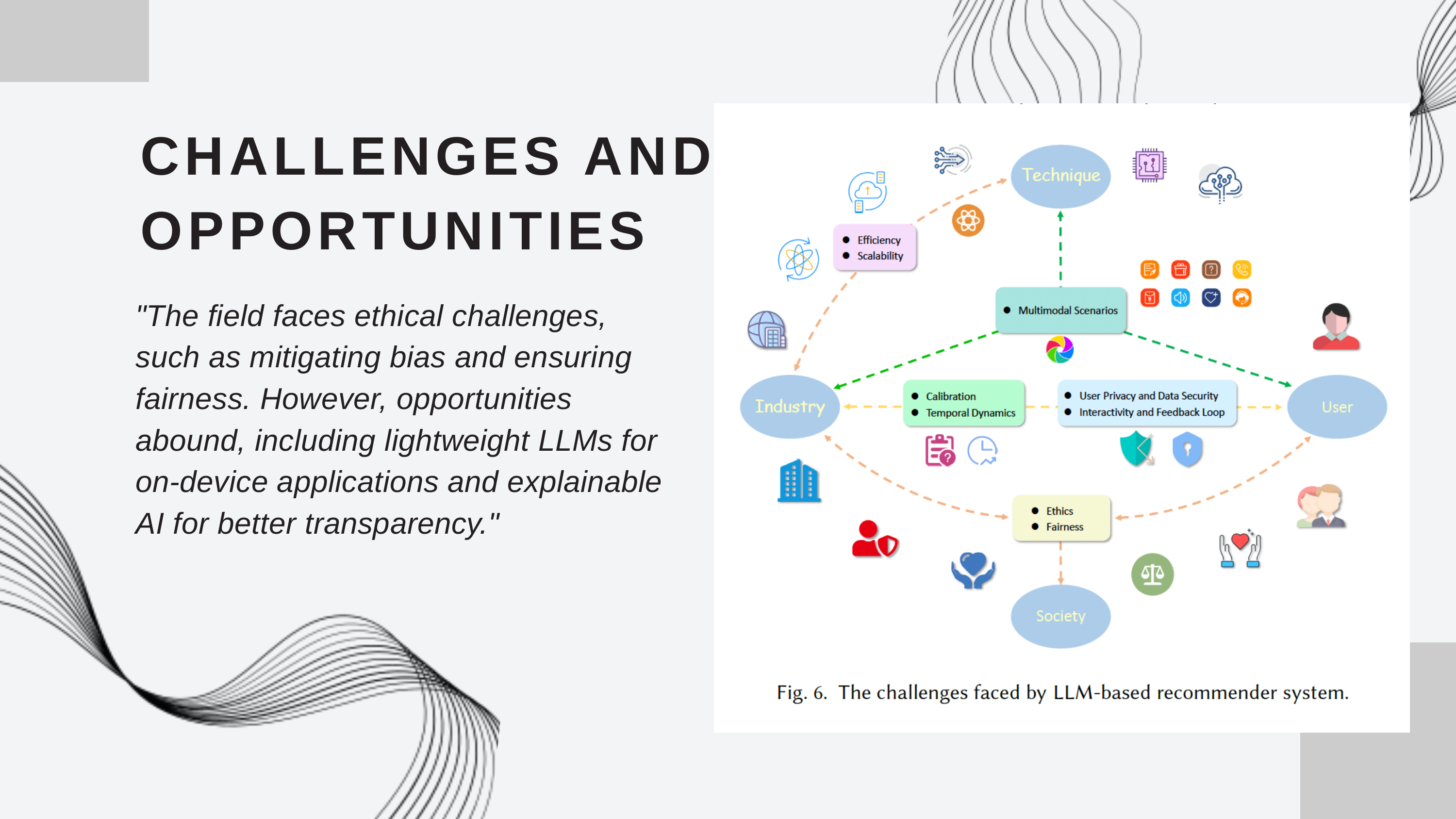

CHALLENGES AND OPPORTUNITIES
"The field faces ethical challenges, such as mitigating bias and ensuring fairness. However, opportunities abound, including lightweight LLMs for on-device applications and explainable AI for better transparency."